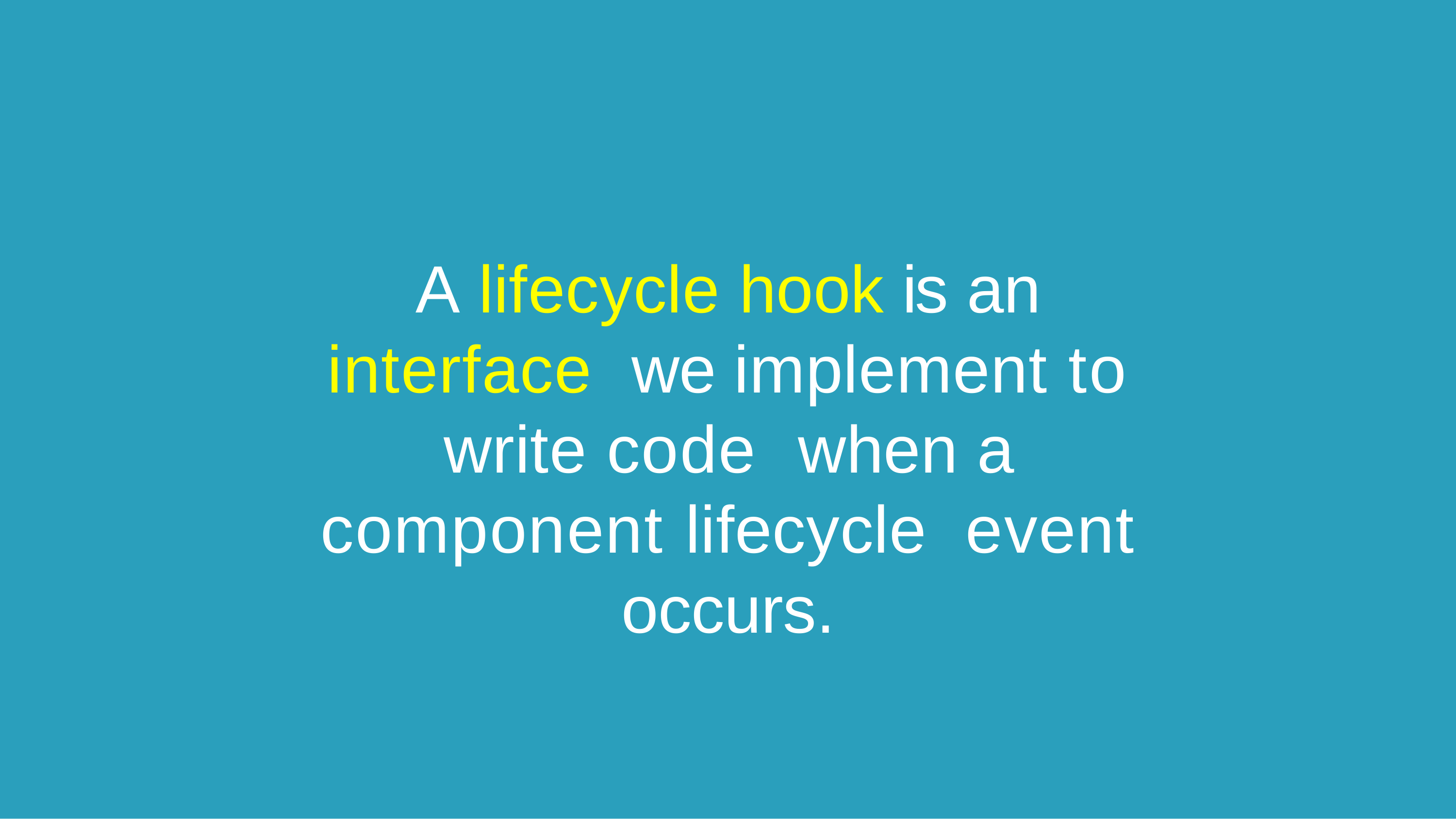

A lifecycle hook is an interface  we implement to write code  when a component lifecycle  event occurs.
14